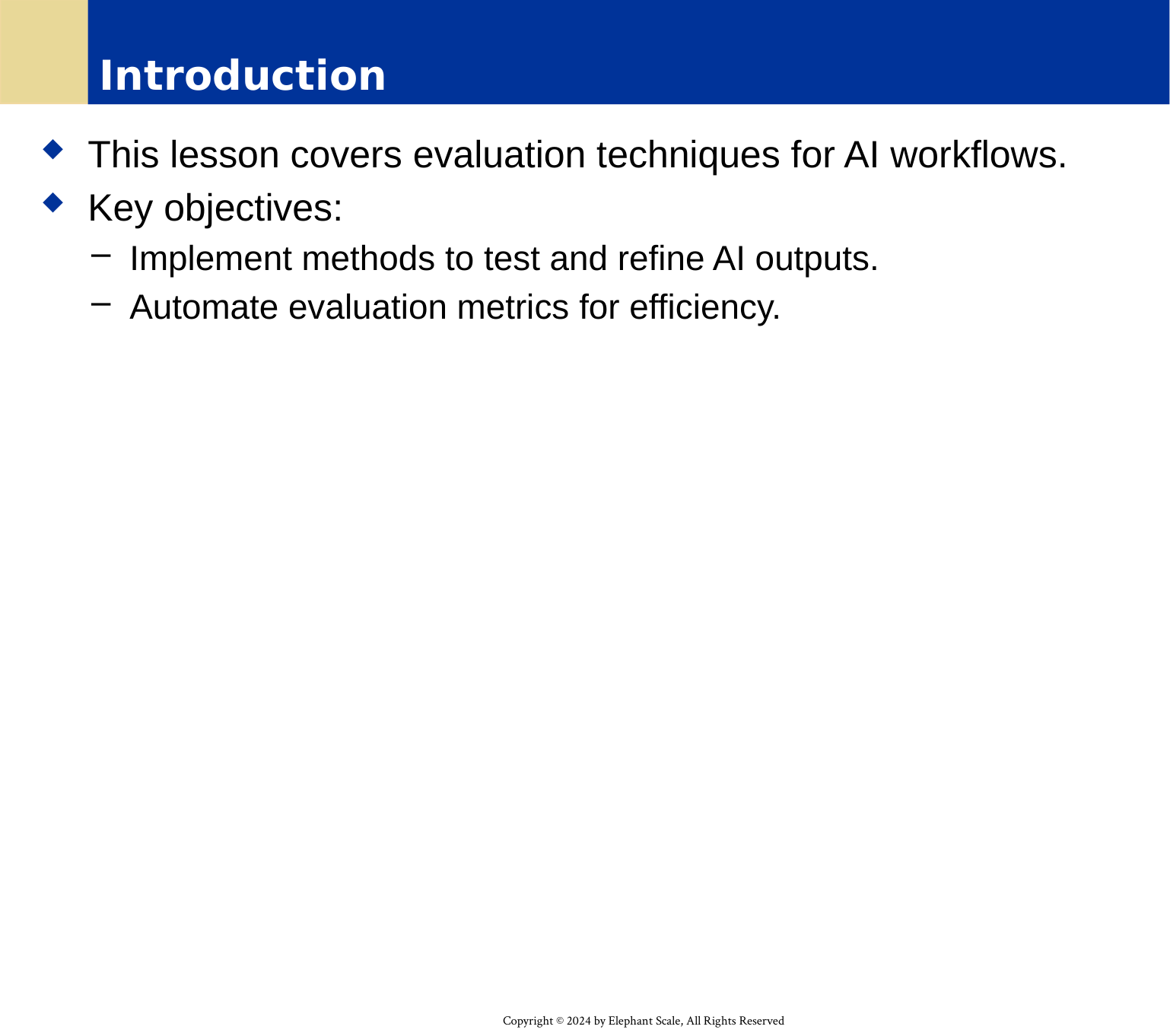

# Introduction
 This lesson covers evaluation techniques for AI workflows.
 Key objectives:
 Implement methods to test and refine AI outputs.
 Automate evaluation metrics for efficiency.
Copyright © 2024 by Elephant Scale, All Rights Reserved